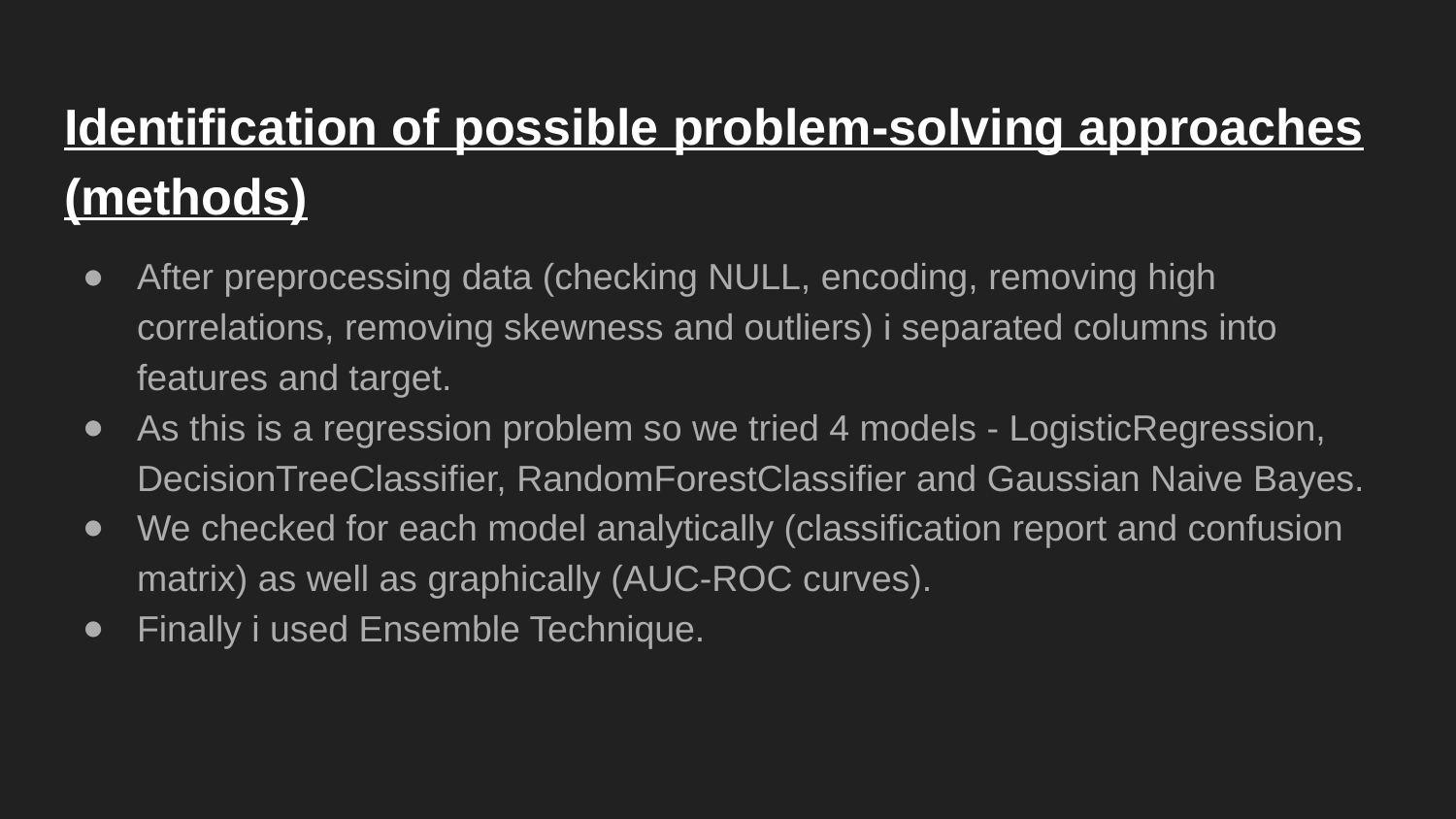

# Identification of possible problem-solving approaches (methods)
After preprocessing data (checking NULL, encoding, removing high correlations, removing skewness and outliers) i separated columns into features and target.
As this is a regression problem so we tried 4 models - LogisticRegression, DecisionTreeClassifier, RandomForestClassifier and Gaussian Naive Bayes.
We checked for each model analytically (classification report and confusion matrix) as well as graphically (AUC-ROC curves).
Finally i used Ensemble Technique.